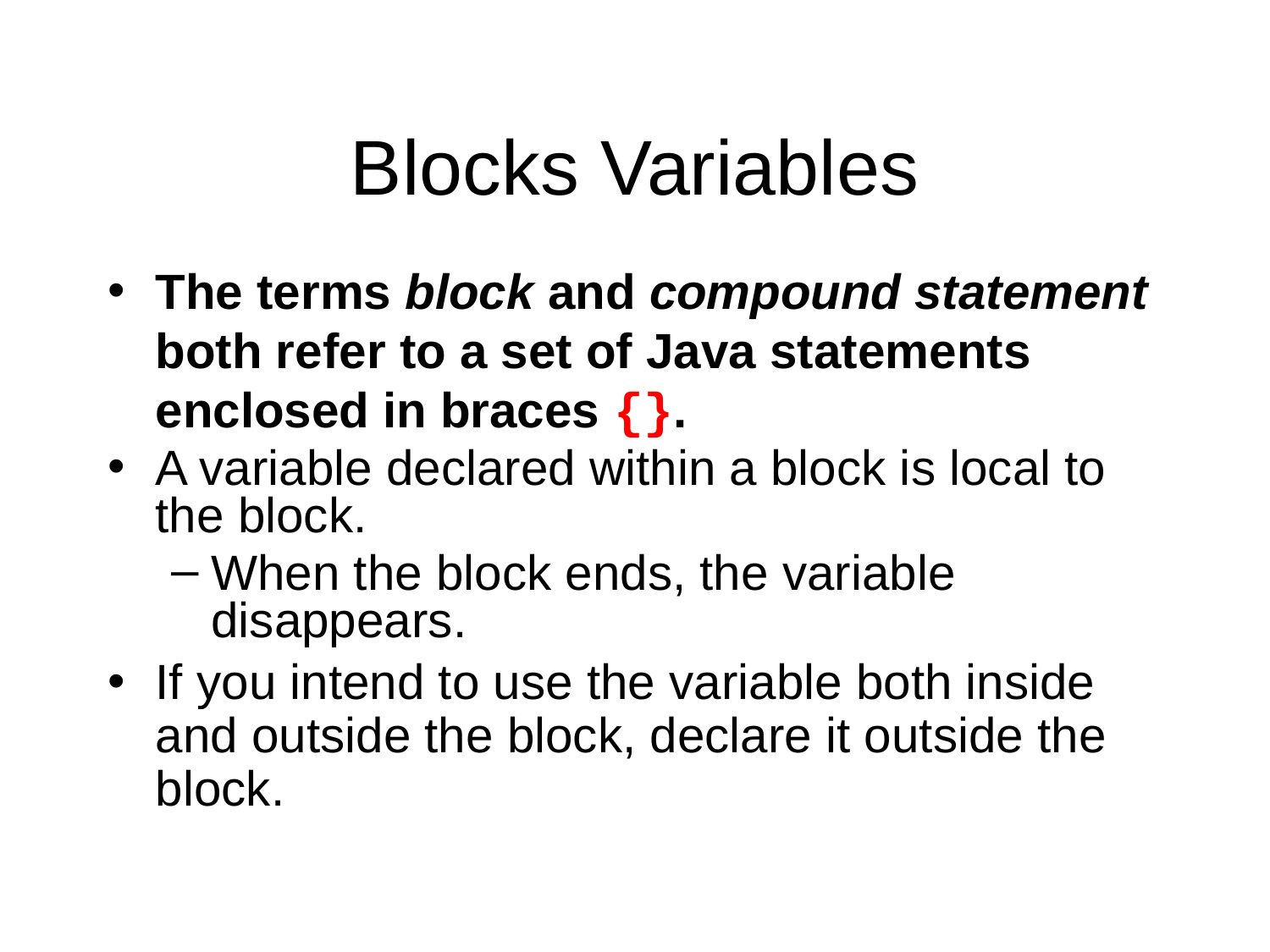

# Blocks Variables
The terms block and compound statement both refer to a set of Java statements enclosed in braces {}.
A variable declared within a block is local to the block.
When the block ends, the variable disappears.
If you intend to use the variable both inside and outside the block, declare it outside the block.